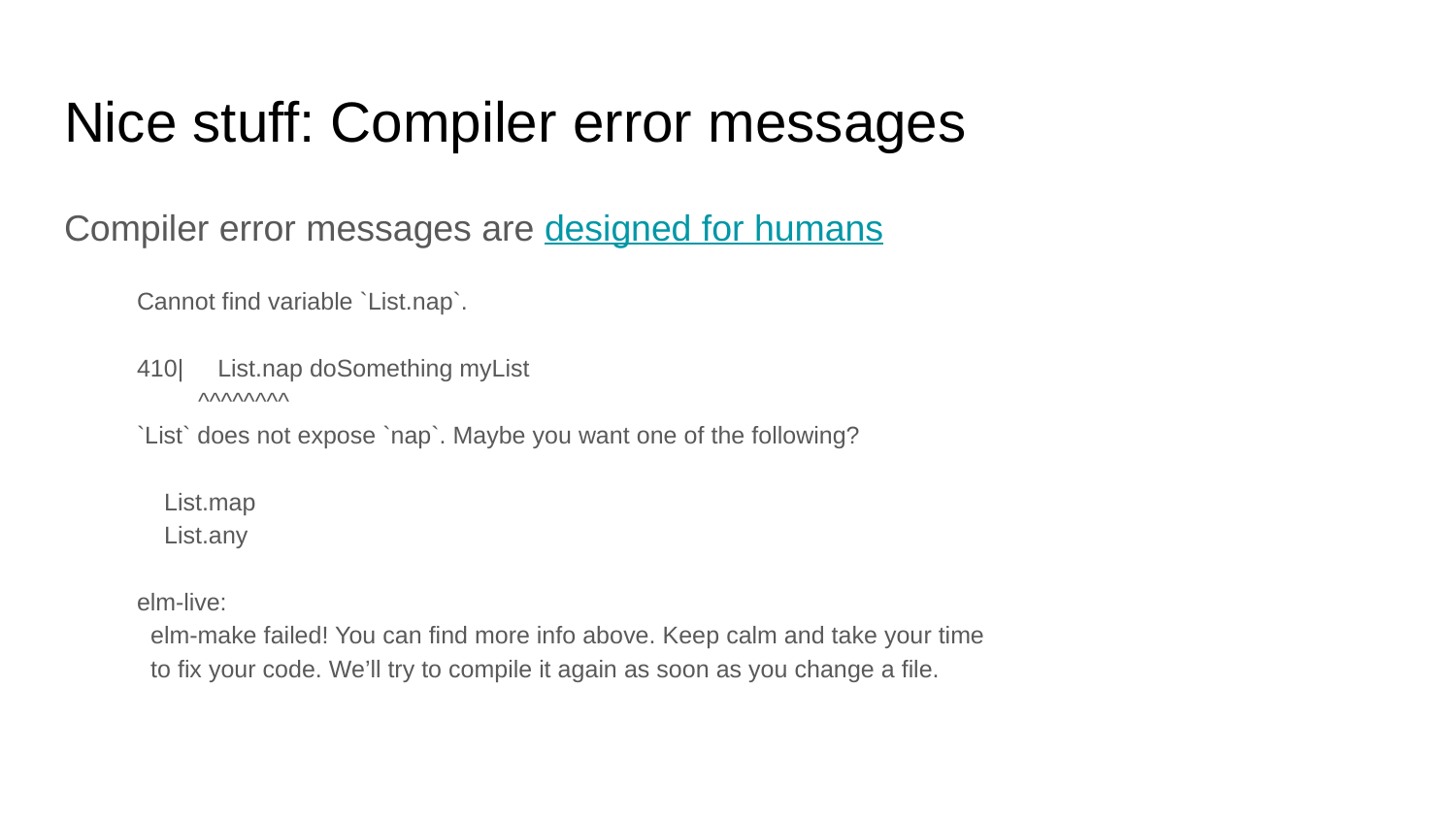

# Nice stuff: Compiler error messages
Compiler error messages are designed for humans

Cannot find variable `List.nap`.

410|     List.nap doSomething myList
         ^^^^^^^^
`List` does not expose `nap`. Maybe you want one of the following?

    List.map
    List.any

elm-live:
  elm-make failed! You can find more info above. Keep calm and take your time
  to fix your code. We’ll try to compile it again as soon as you change a file.